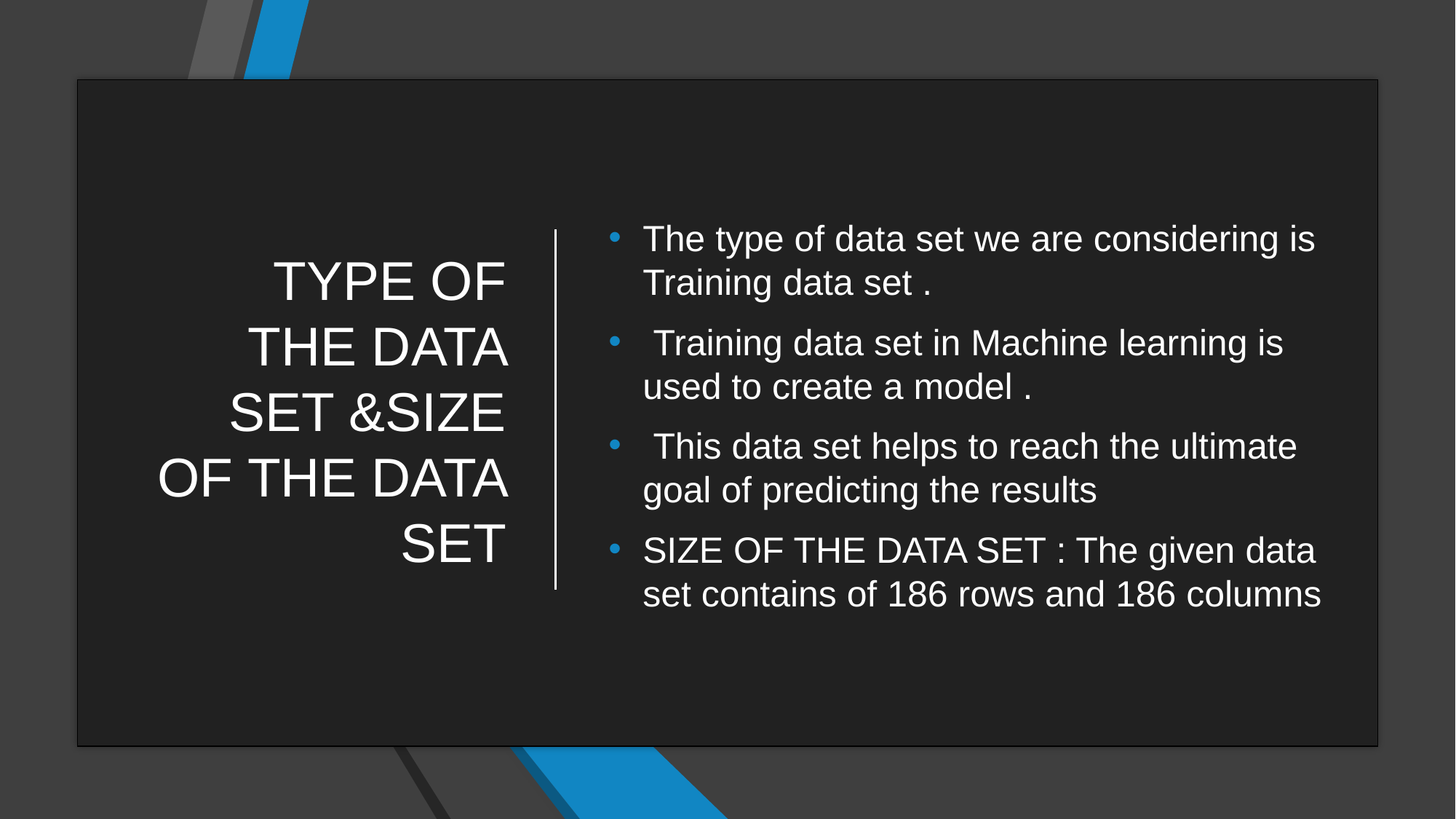

The type of data set we are considering is Training data set .
 Training data set in Machine learning is used to create a model .
 This data set helps to reach the ultimate goal of predicting the results
SIZE OF THE DATA SET : The given data set contains of 186 rows and 186 columns
# TYPE OF THE DATA SET &SIZE OF THE DATA SET